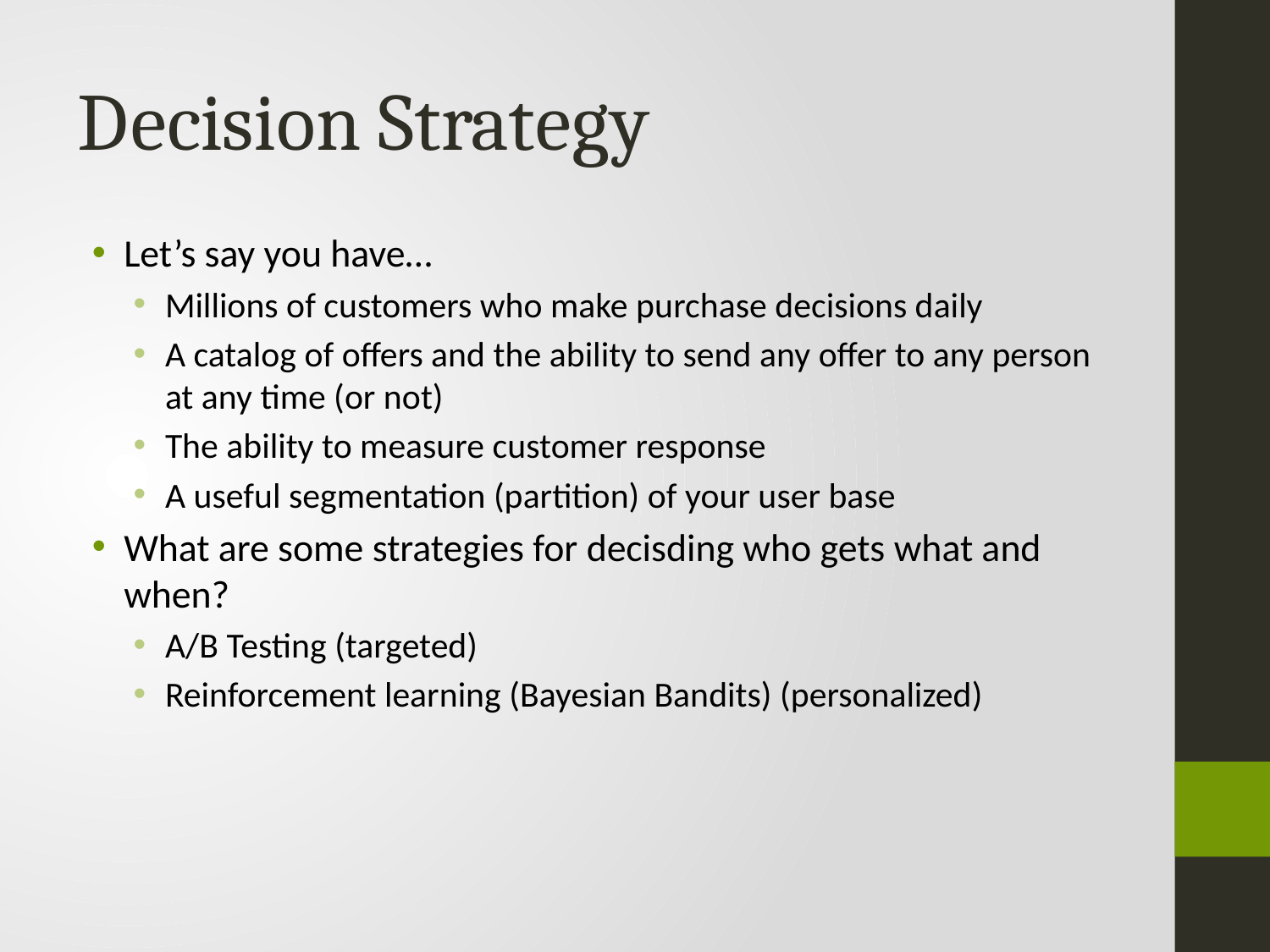

# Decision Strategy
Let’s say you have…
Millions of customers who make purchase decisions daily
A catalog of offers and the ability to send any offer to any person at any time (or not)
The ability to measure customer response
A useful segmentation (partition) of your user base
What are some strategies for decisding who gets what and when?
A/B Testing (targeted)
Reinforcement learning (Bayesian Bandits) (personalized)